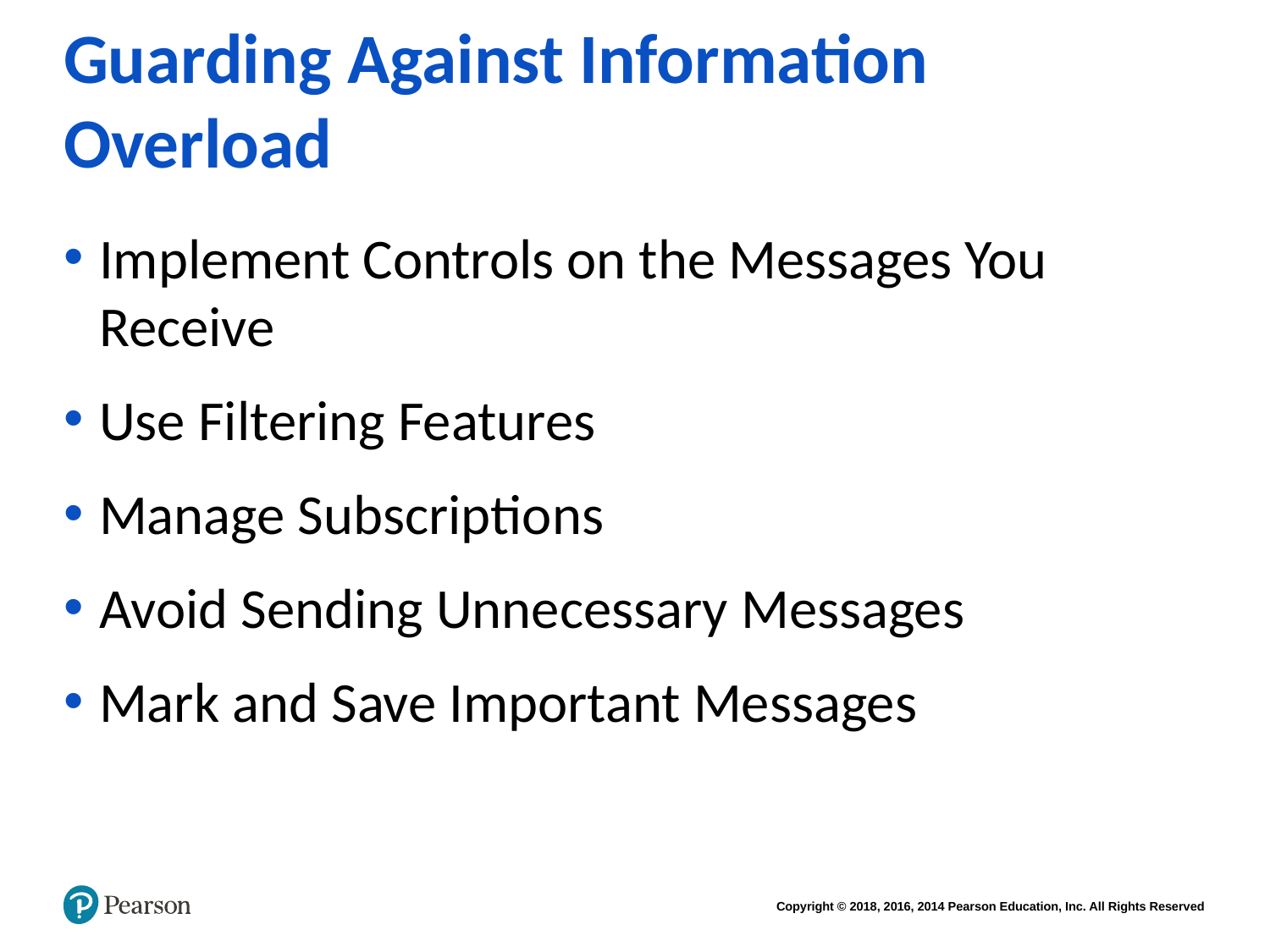

# Guarding Against Information Overload
Implement Controls on the Messages You Receive
Use Filtering Features
Manage Subscriptions
Avoid Sending Unnecessary Messages
Mark and Save Important Messages